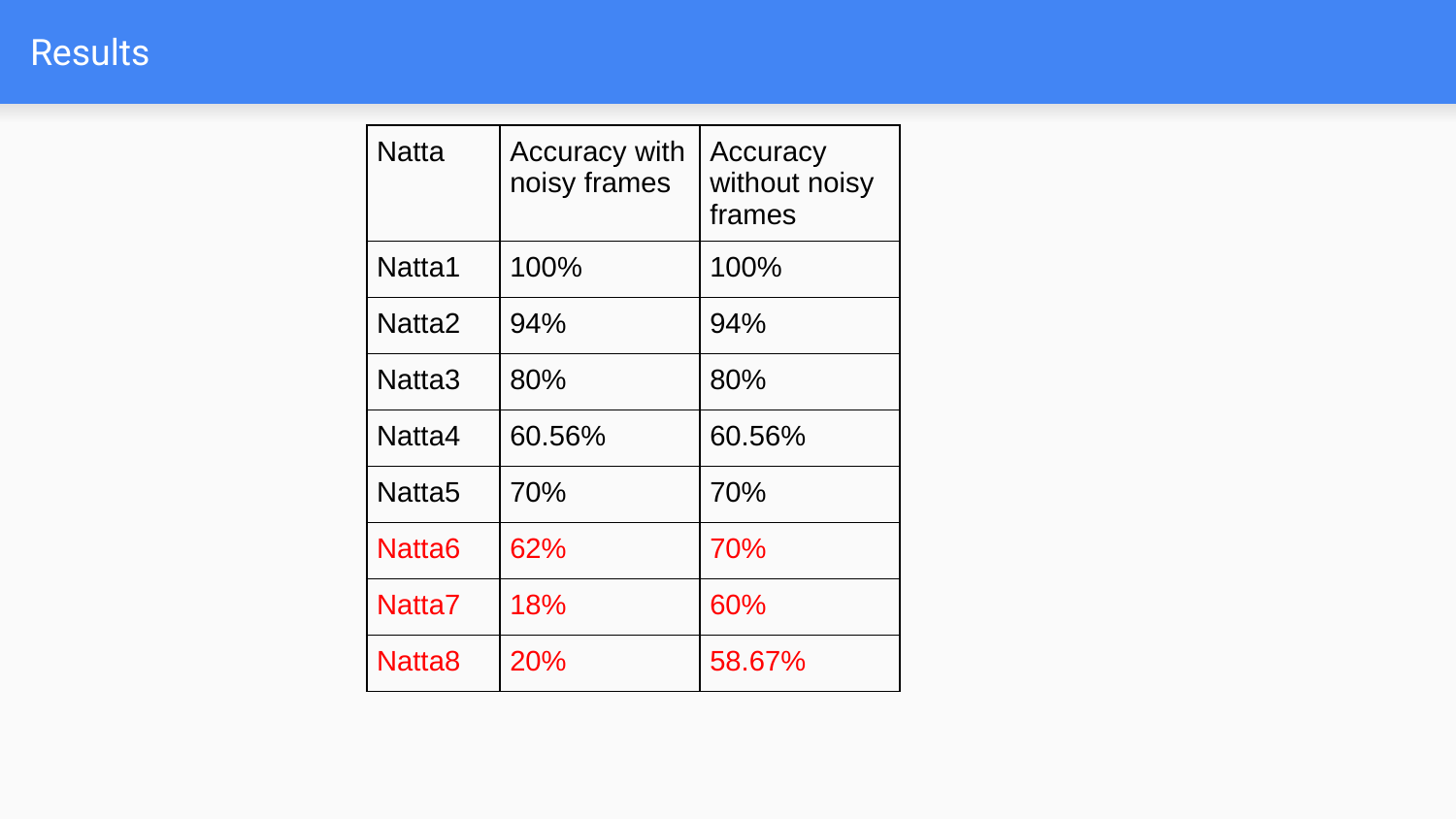

# Results
| Natta | Accuracy with noisy frames | Accuracy without noisy frames |
| --- | --- | --- |
| Natta1 | 100% | 100% |
| Natta2 | 94% | 94% |
| Natta3 | 80% | 80% |
| Natta4 | 60.56% | 60.56% |
| Natta5 | 70% | 70% |
| Natta6 | 62% | 70% |
| Natta7 | 18% | 60% |
| Natta8 | 20% | 58.67% |